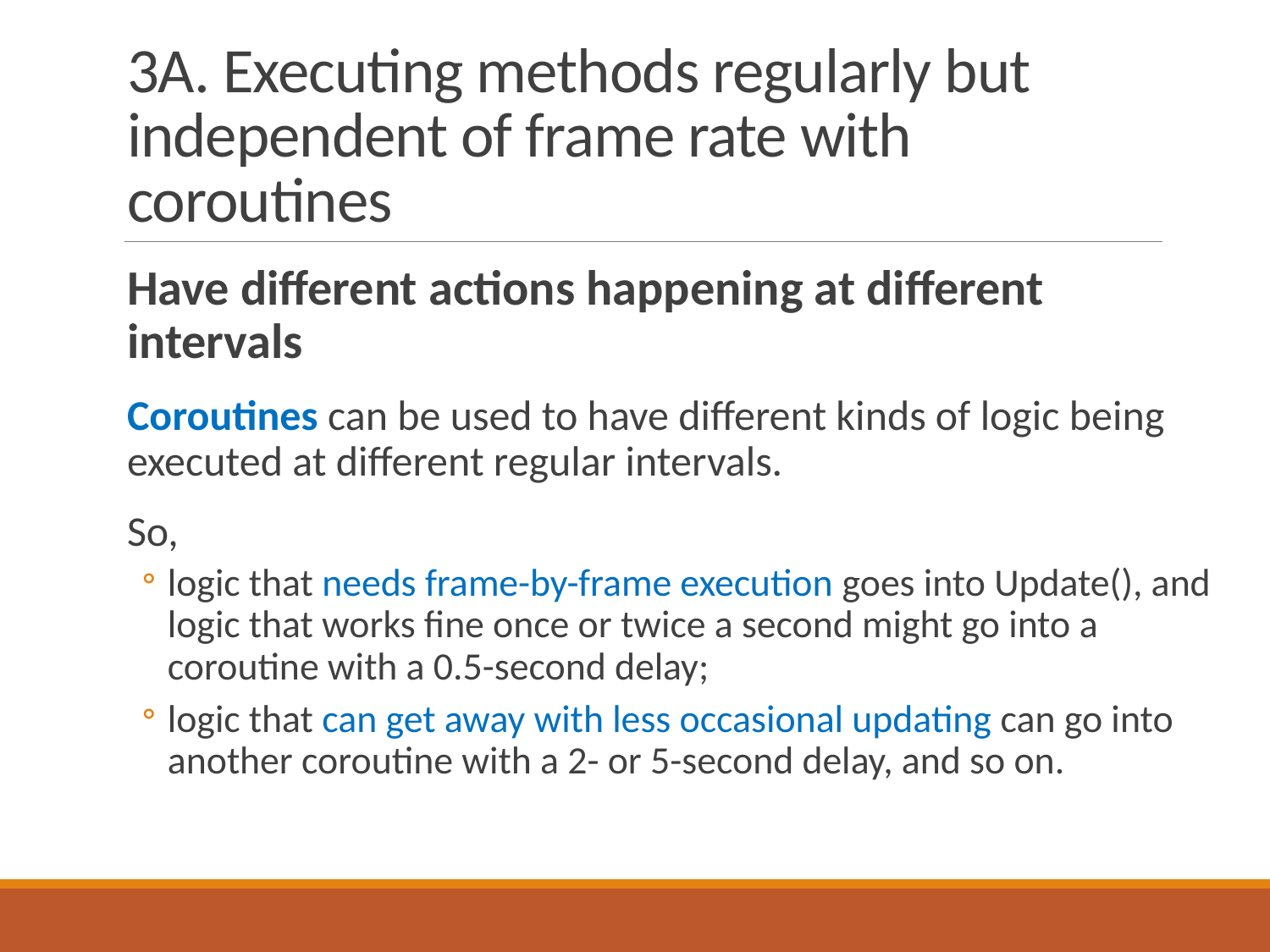

# 3A. Executing methods regularly but independent of frame rate with coroutines
Have different actions happening at different intervals
Coroutines can be used to have different kinds of logic being executed at different regular intervals.
So,
logic that needs frame-by-frame execution goes into Update(), and logic that works fine once or twice a second might go into a coroutine with a 0.5-second delay;
logic that can get away with less occasional updating can go into another coroutine with a 2- or 5-second delay, and so on.